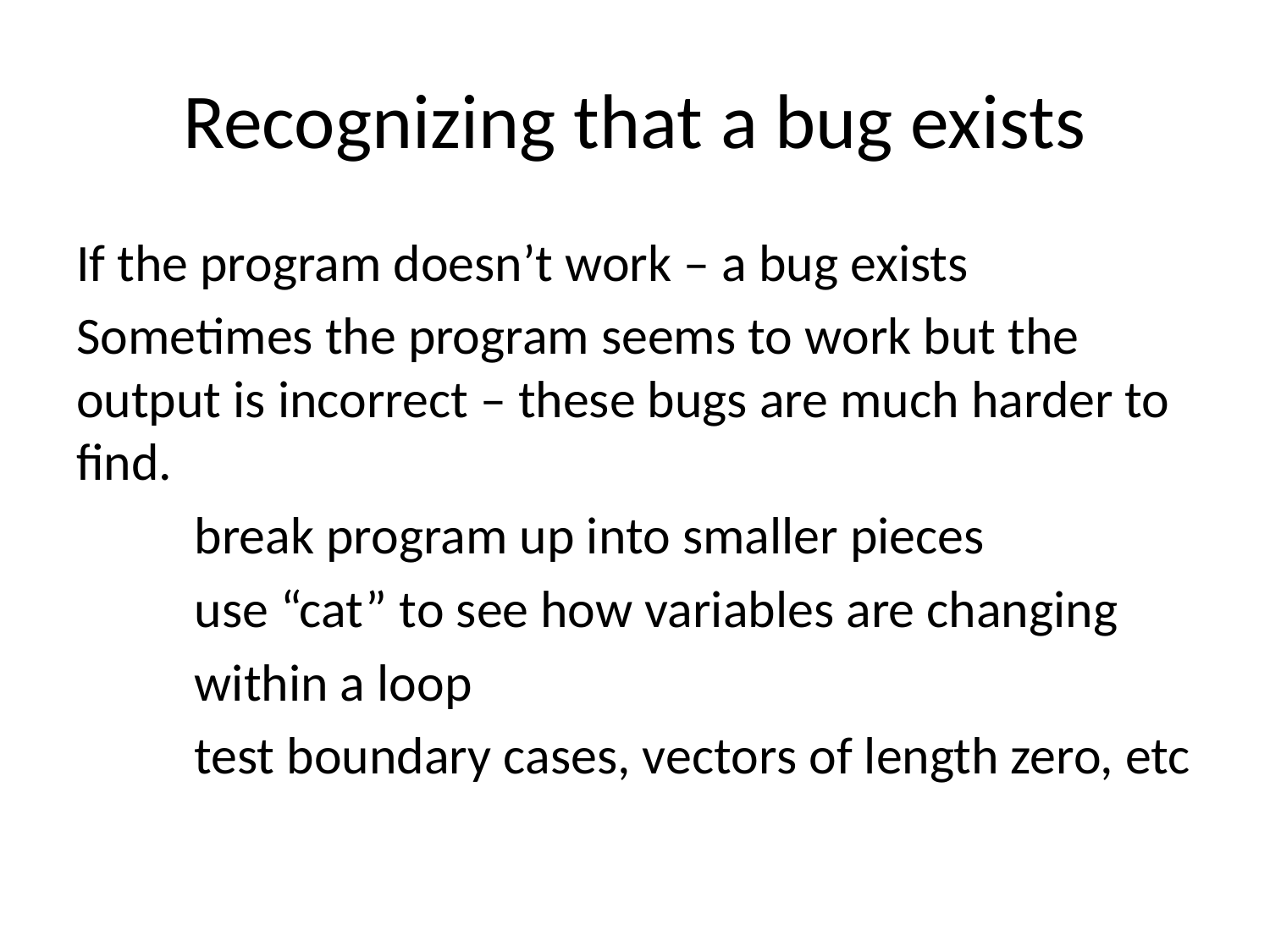

# Recognizing that a bug exists
If the program doesn’t work – a bug exists
Sometimes the program seems to work but the output is incorrect – these bugs are much harder to find.
	break program up into smaller pieces
	use “cat” to see how variables are changing
		within a loop
	test boundary cases, vectors of length zero, etc